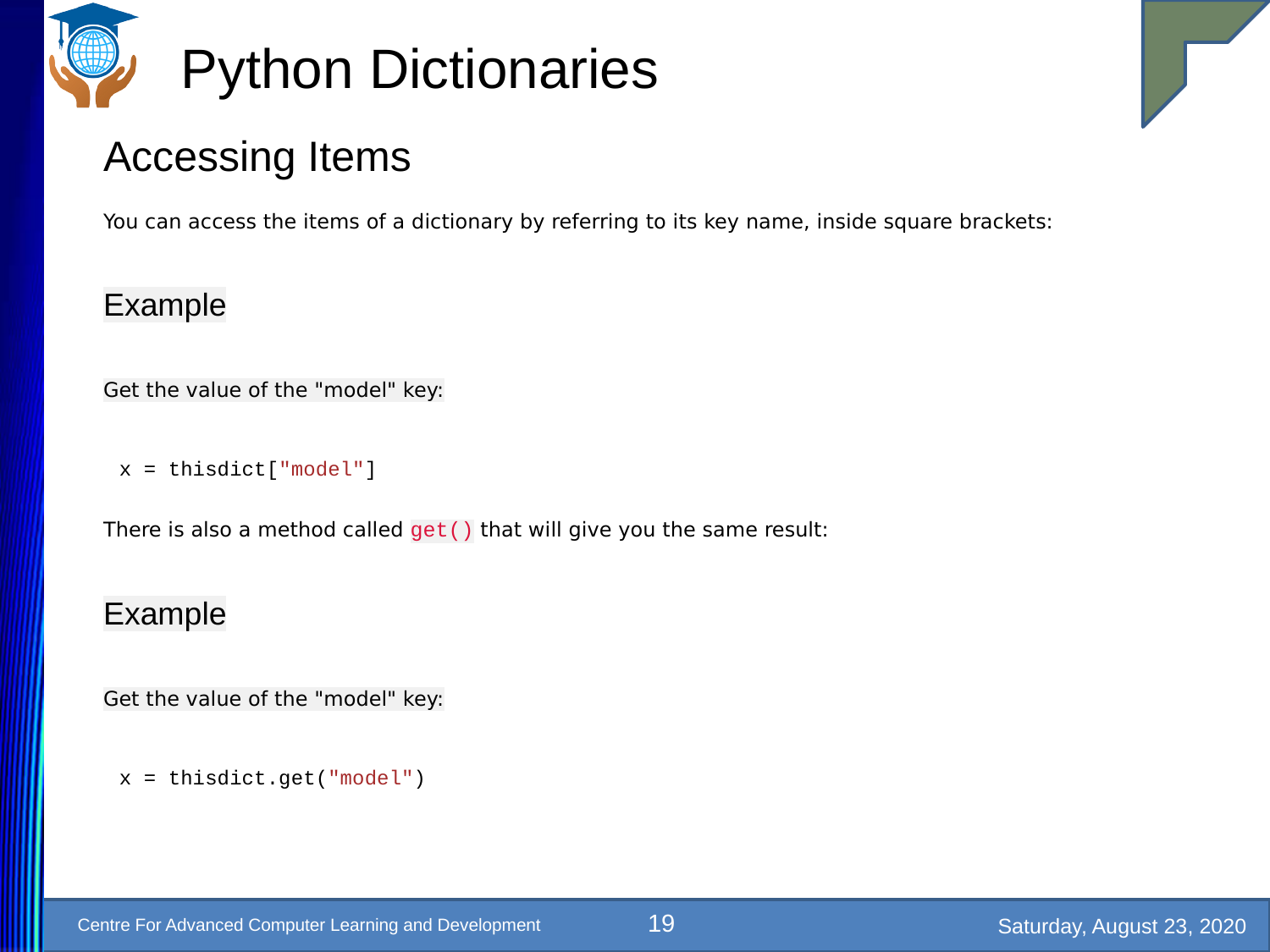

# Python Dictionaries
Accessing Items
You can access the items of a dictionary by referring to its key name, inside square brackets:
Example
Get the value of the "model" key:
x = thisdict["model"]
There is also a method called get() that will give you the same result:
Example
Get the value of the "model" key:
x = thisdict.get("model")

19
Saturday, August 23, 2020